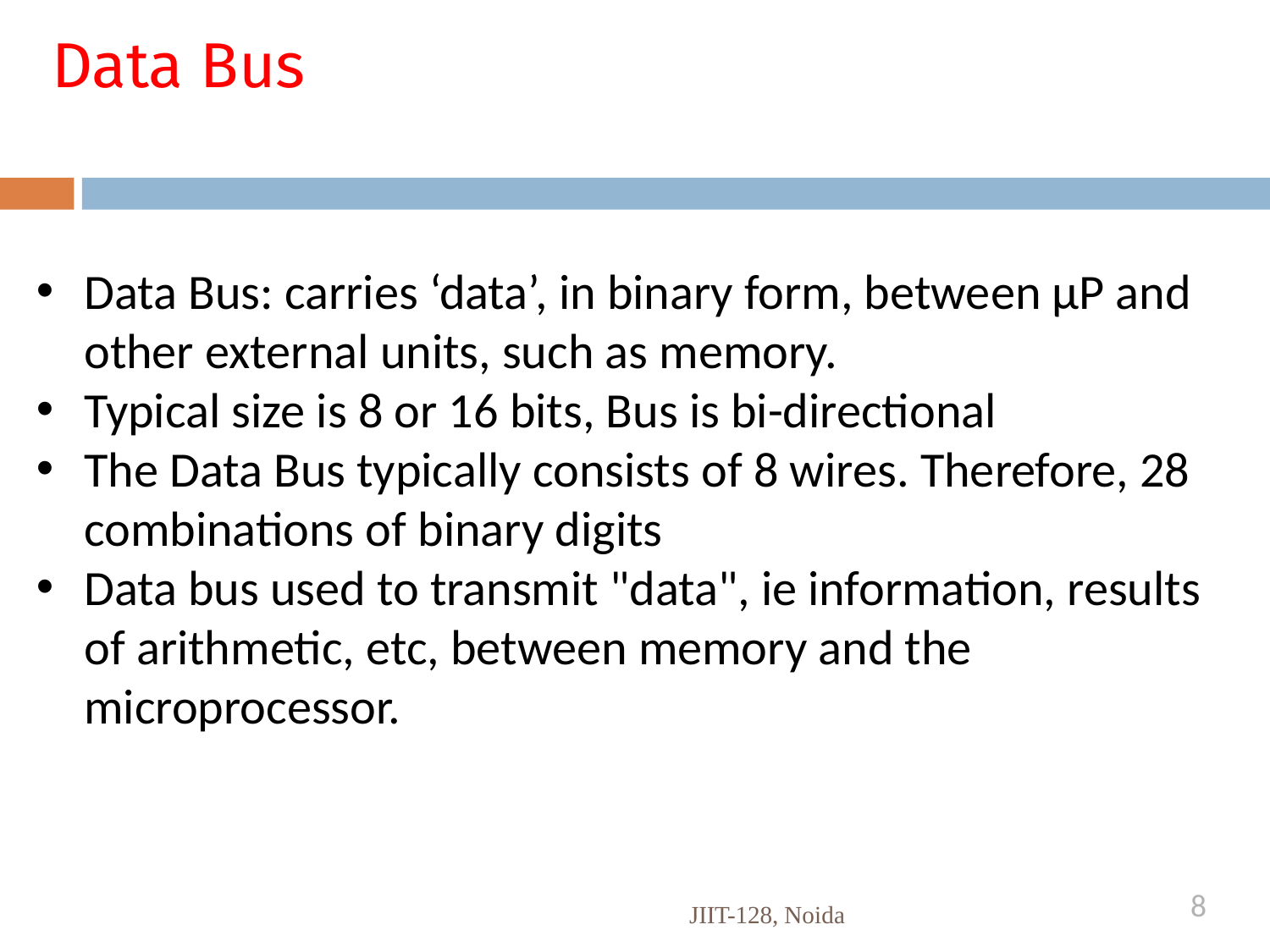

# Data Bus
Data Bus: carries ‘data’, in binary form, between μP and other external units, such as memory.
Typical size is 8 or 16 bits, Bus is bi-directional
The Data Bus typically consists of 8 wires. Therefore, 28 combinations of binary digits
Data bus used to transmit "data", ie information, results of arithmetic, etc, between memory and the microprocessor.
8
JIIT-128, Noida